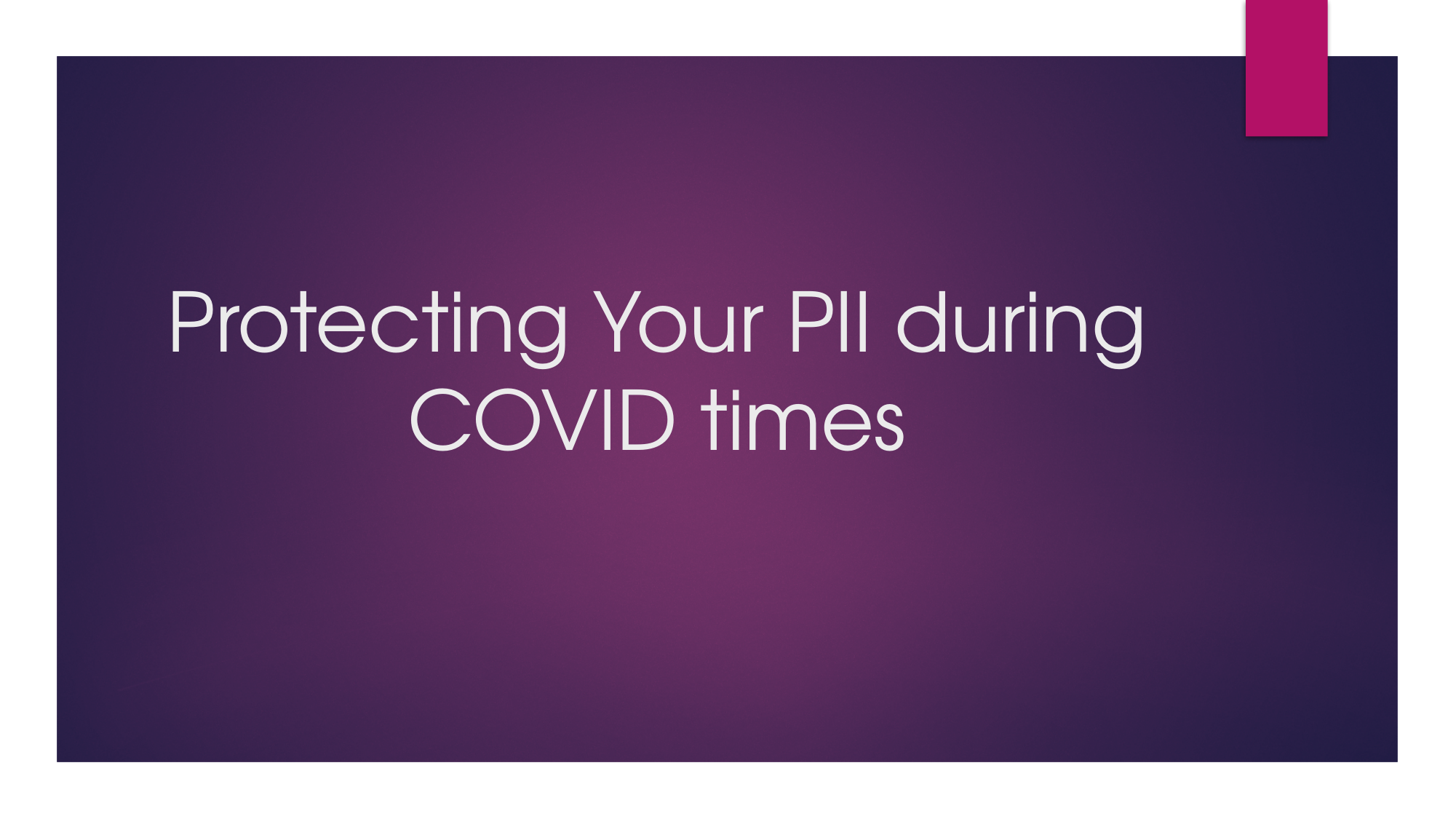

# Protecting Your PII during COVID times